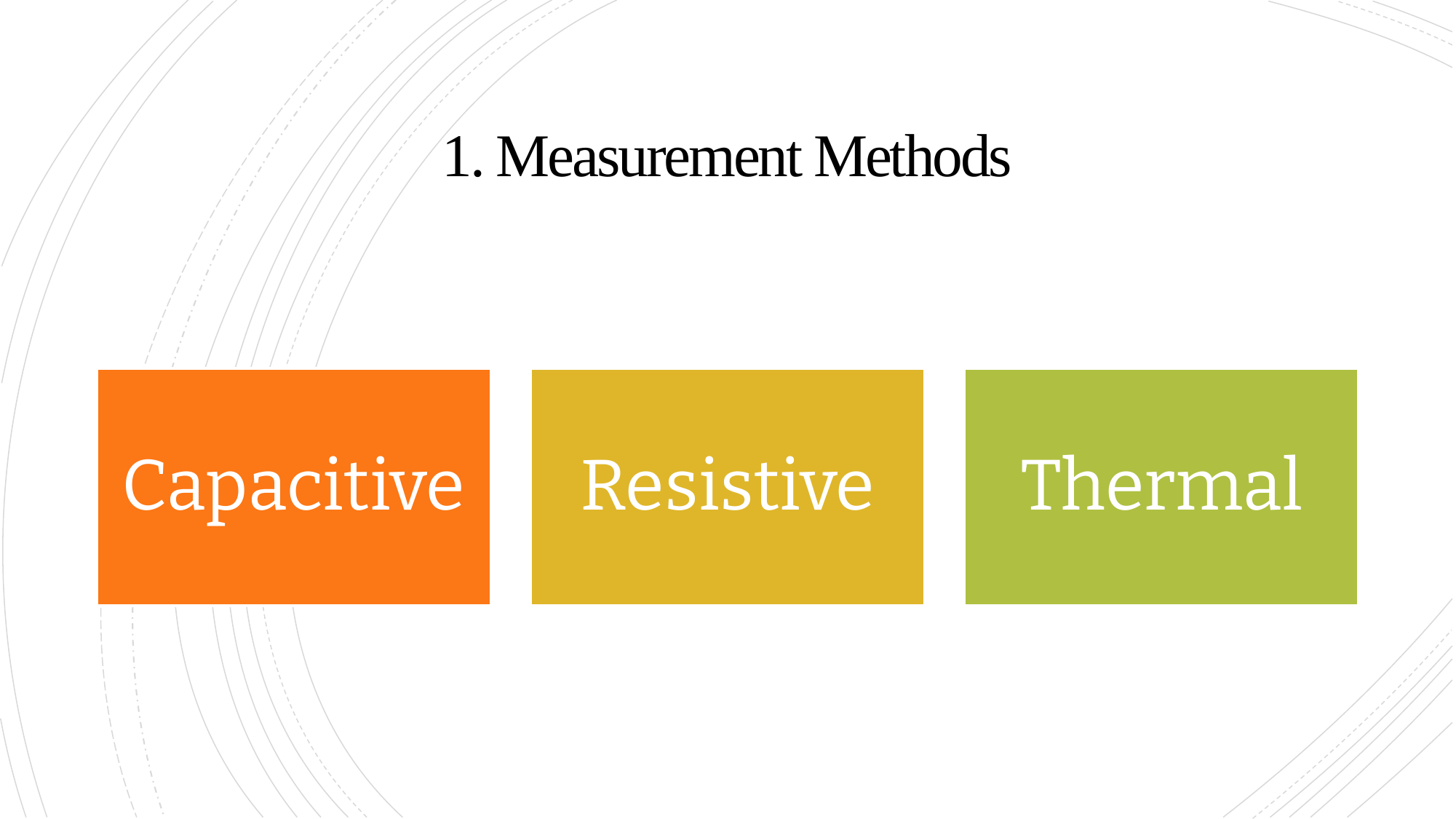

# 1. Measurement Methods
Capacitive
Resistive
Thermal